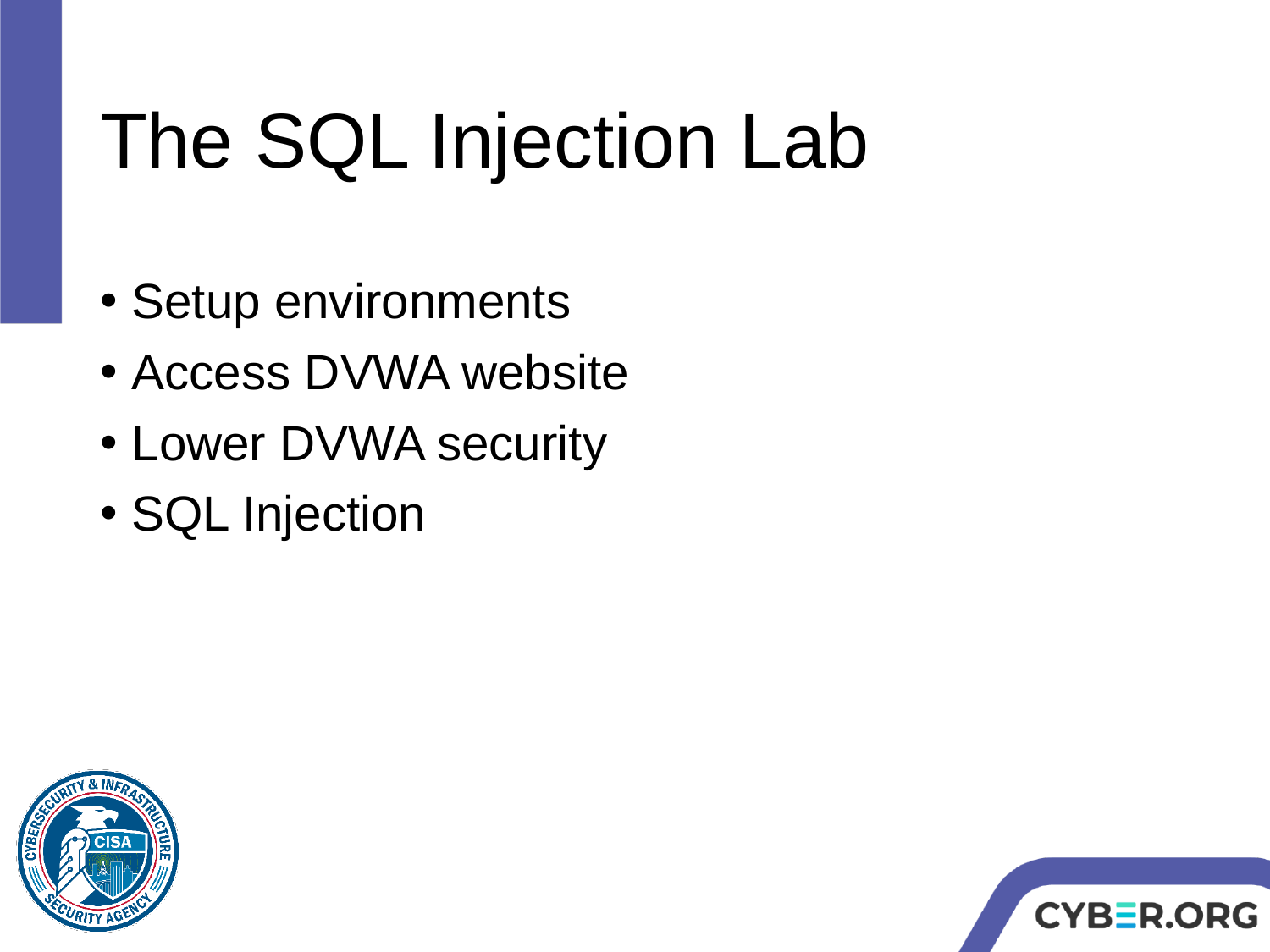

# The SQL Injection Lab
Setup environments
Access DVWA website
Lower DVWA security
SQL Injection